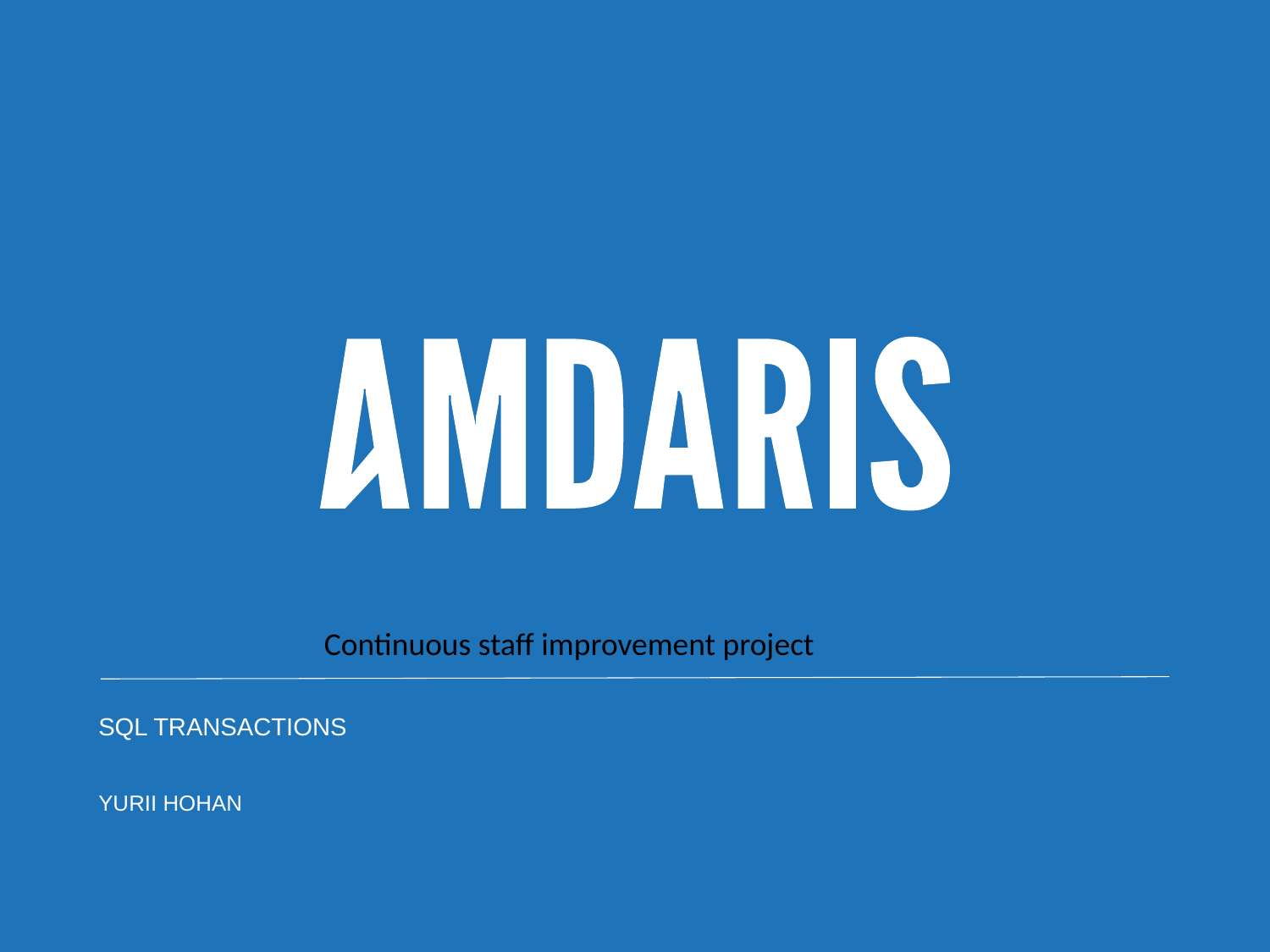

Continuous staff improvement project
# Sql Transactions
Yurii Hohan